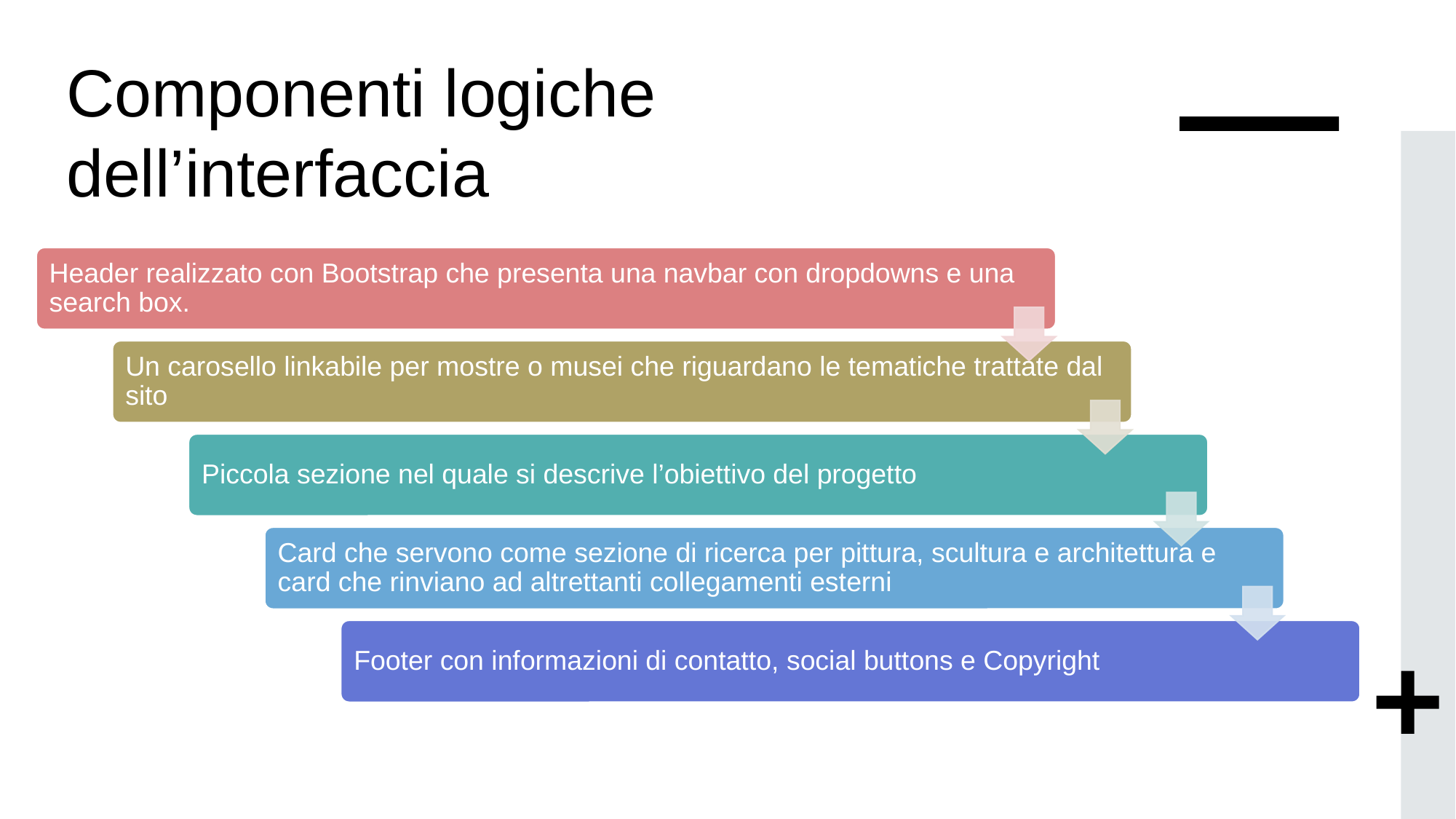

# Componenti logiche dell’interfaccia

Header realizzato con Bootstrap che presenta una navbar con dropdowns e una search box.
Un carosello linkabile per mostre o musei che riguardano le tematiche trattate dal sito
Piccola sezione nel quale si descrive l’obiettivo del progetto
Card che servono come sezione di ricerca per pittura, scultura e architettura e card che rinviano ad altrettanti collegamenti esterni
Footer con informazioni di contatto, social buttons e Copyright